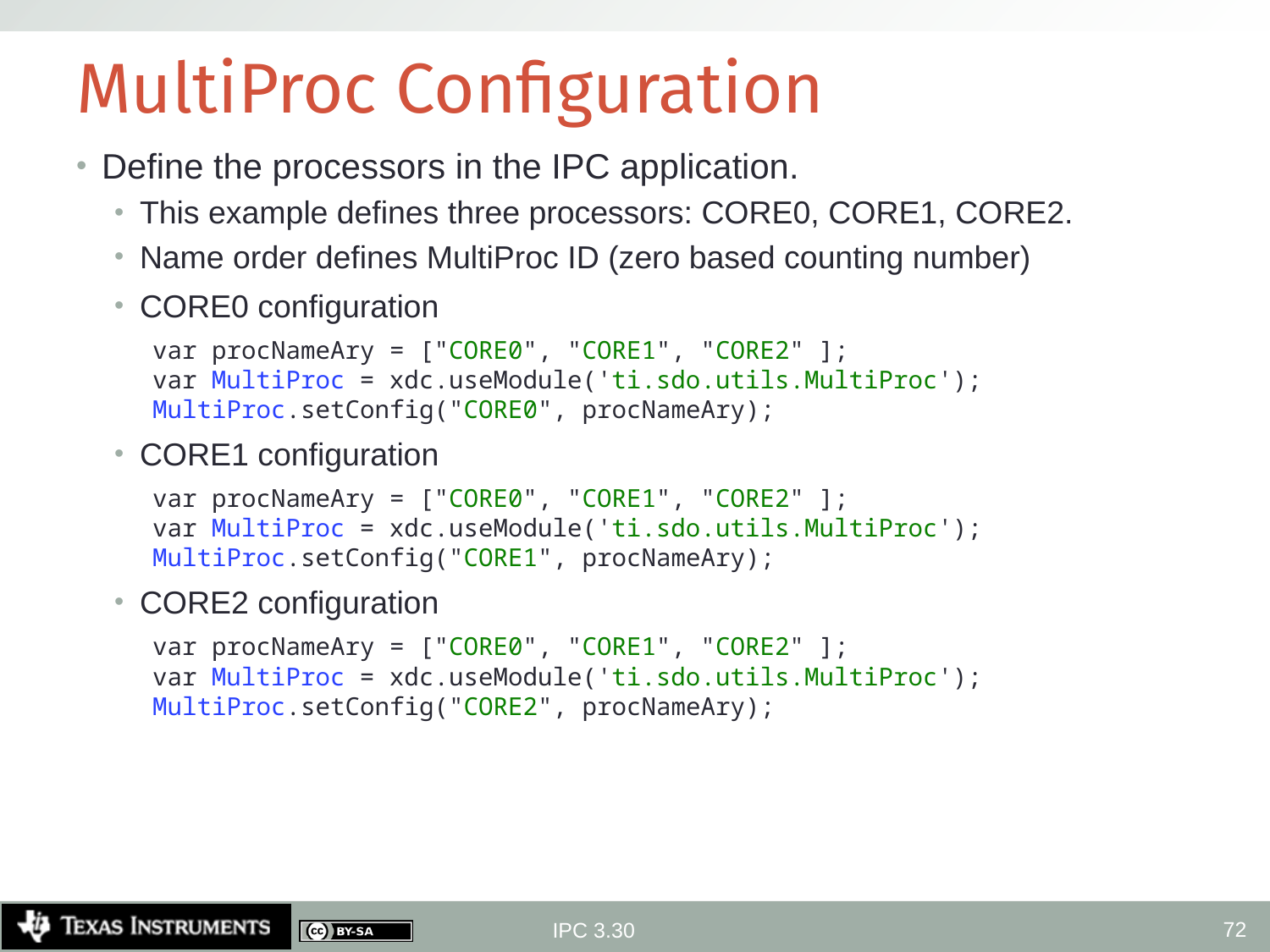

# MultiProc Configuration
Define the processors in the IPC application.
This example defines three processors: CORE0, CORE1, CORE2.
Name order defines MultiProc ID (zero based counting number)
CORE0 configuration
var procNameAry = ["CORE0", "CORE1", "CORE2" ];
var MultiProc = xdc.useModule('ti.sdo.utils.MultiProc');
MultiProc.setConfig("CORE0", procNameAry);
CORE1 configuration
var procNameAry = ["CORE0", "CORE1", "CORE2" ];
var MultiProc = xdc.useModule('ti.sdo.utils.MultiProc');
MultiProc.setConfig("CORE1", procNameAry);
CORE2 configuration
var procNameAry = ["CORE0", "CORE1", "CORE2" ];
var MultiProc = xdc.useModule('ti.sdo.utils.MultiProc');
MultiProc.setConfig("CORE2", procNameAry);
72
IPC 3.30